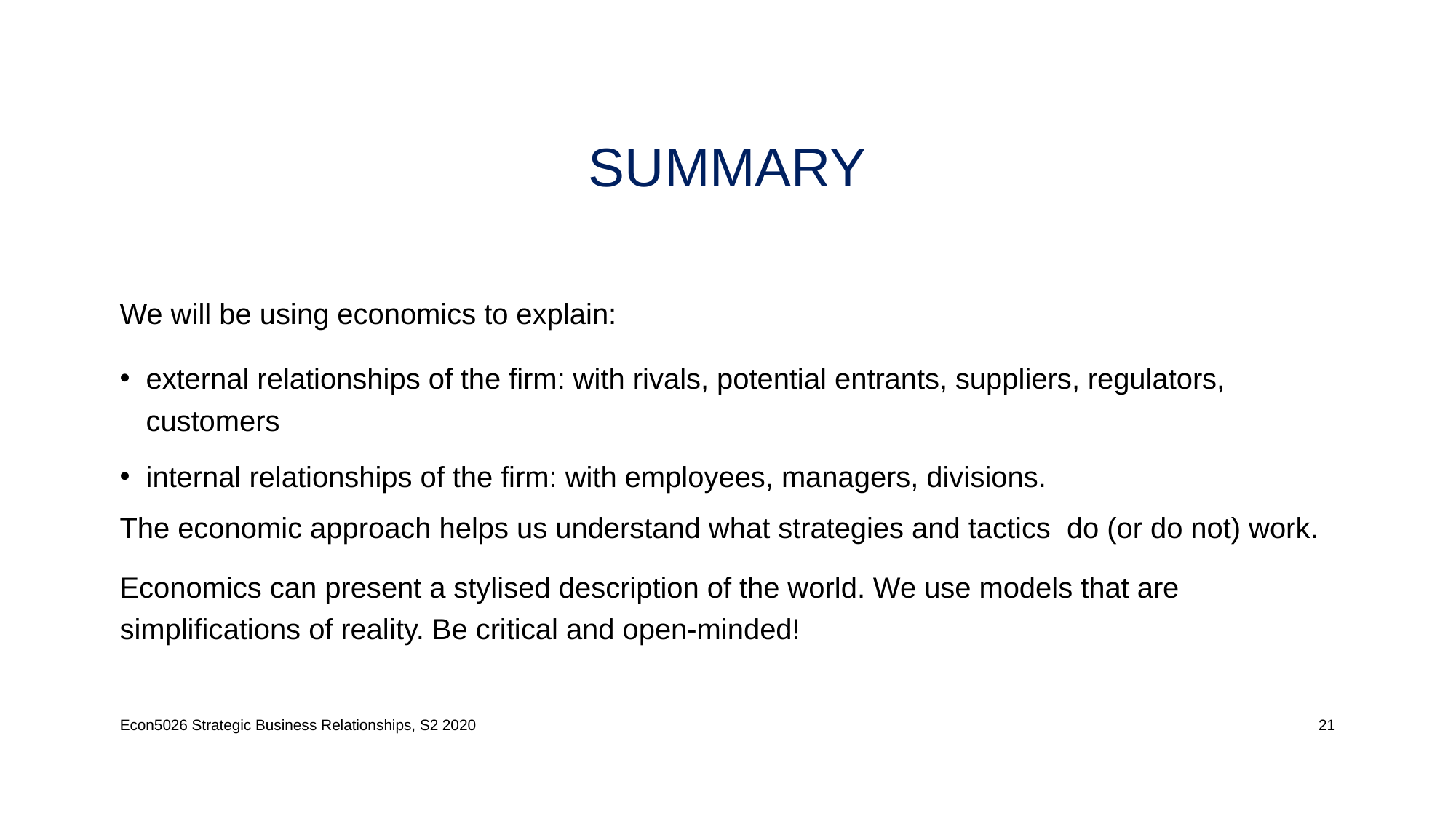

# Summary
We will be using economics to explain:
external relationships of the firm: with rivals, potential entrants, suppliers, regulators, customers
internal relationships of the firm: with employees, managers, divisions.
The economic approach helps us understand what strategies and tactics  do (or do not) work.
Economics can present a stylised description of the world. We use models that are simplifications of reality. Be critical and open-minded!

Econ5026 Strategic Business Relationships, S2 2020
21